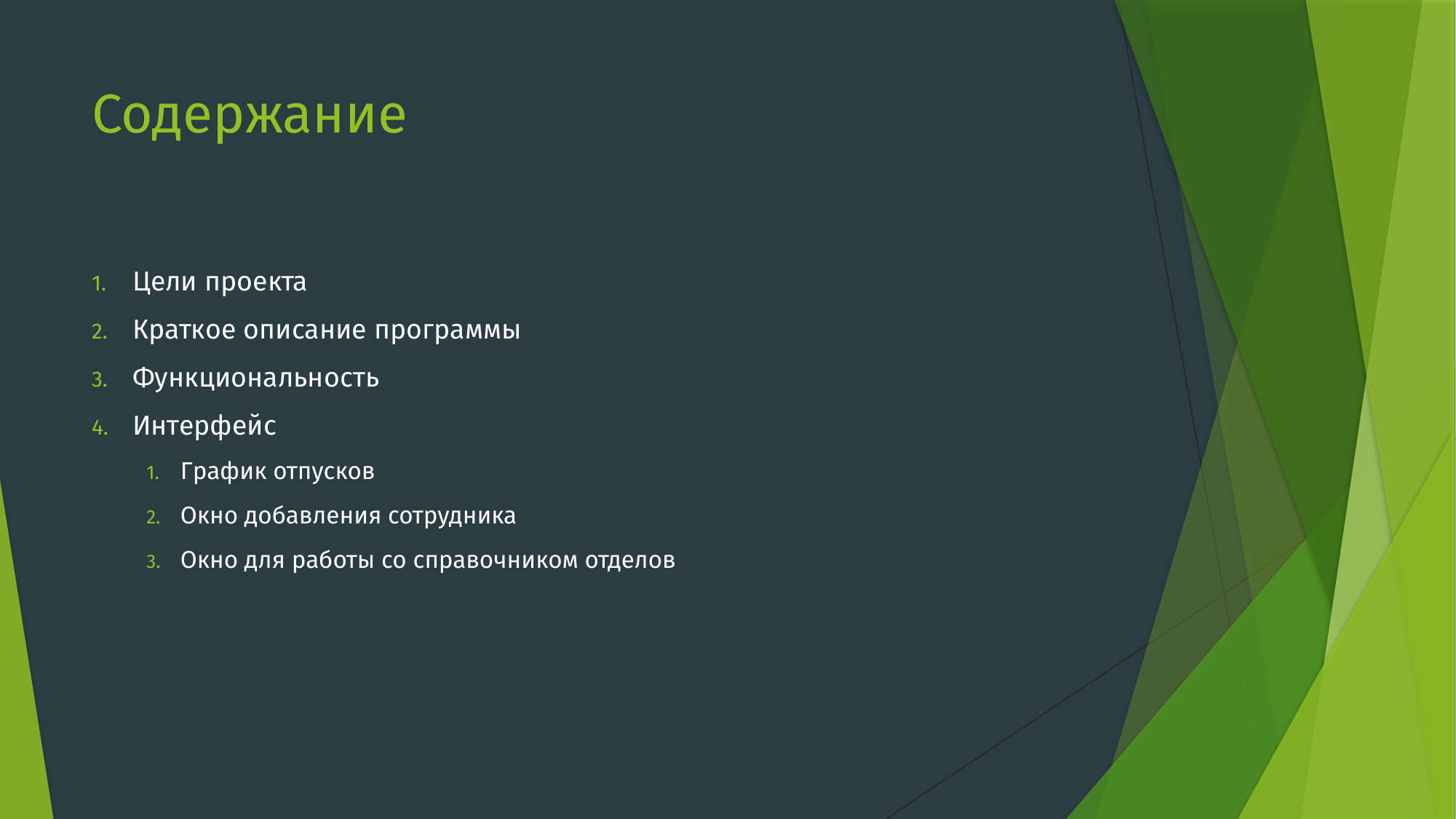

# Содержание
Цели проекта
Краткое описание программы
Функциональность
Интерфейс
График отпусков
Окно добавления сотрудника
Окно для работы со справочником отделов